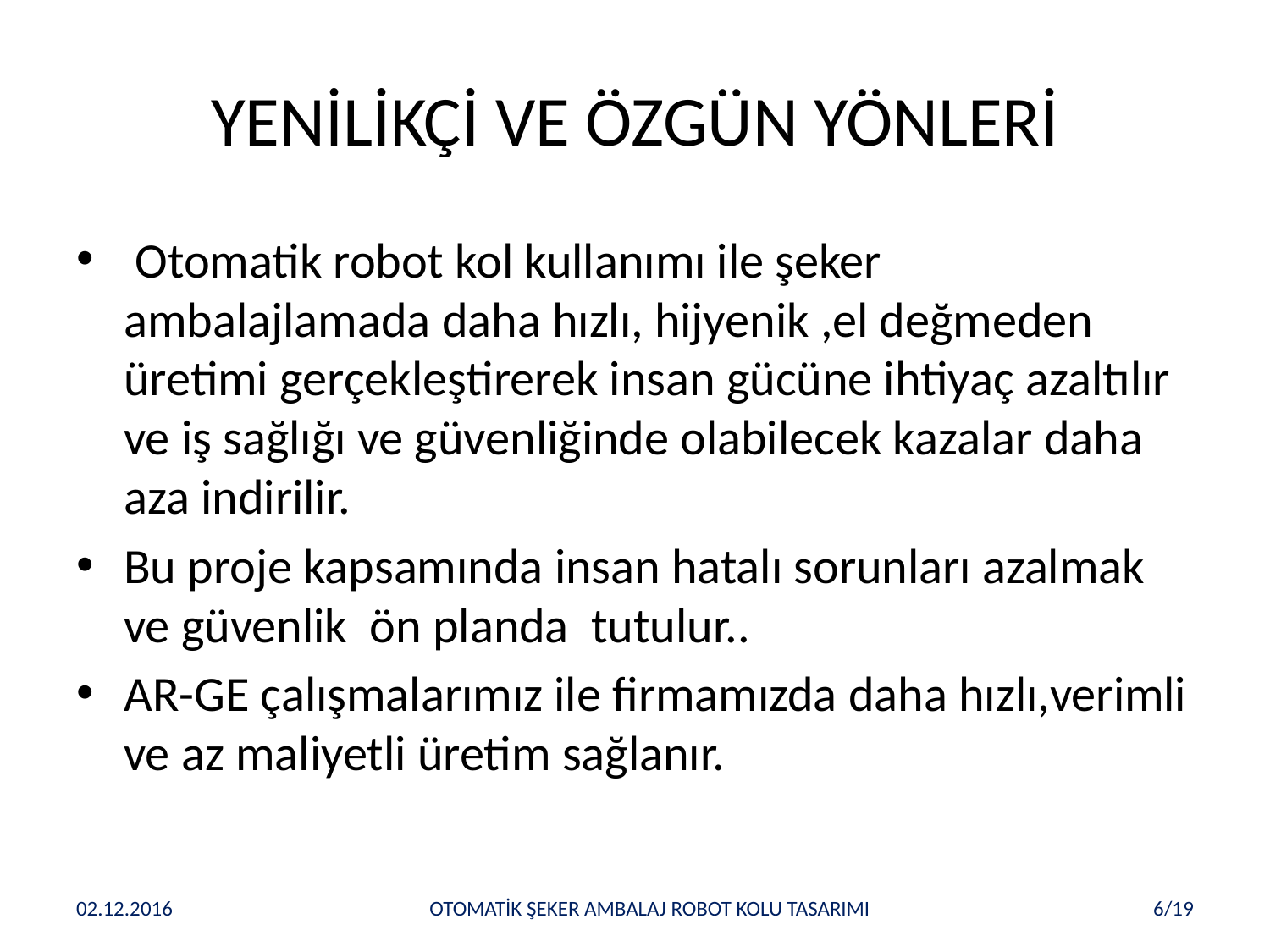

# YENİLİKÇİ VE ÖZGÜN YÖNLERİ
 Otomatik robot kol kullanımı ile şeker ambalajlamada daha hızlı, hijyenik ,el değmeden üretimi gerçekleştirerek insan gücüne ihtiyaç azaltılır ve iş sağlığı ve güvenliğinde olabilecek kazalar daha aza indirilir.
Bu proje kapsamında insan hatalı sorunları azalmak ve güvenlik  ön planda  tutulur..
AR-GE çalışmalarımız ile firmamızda daha hızlı,verimli ve az maliyetli üretim sağlanır.

02.12.2016
OTOMATİK ŞEKER AMBALAJ ROBOT KOLU TASARIMI
6/19